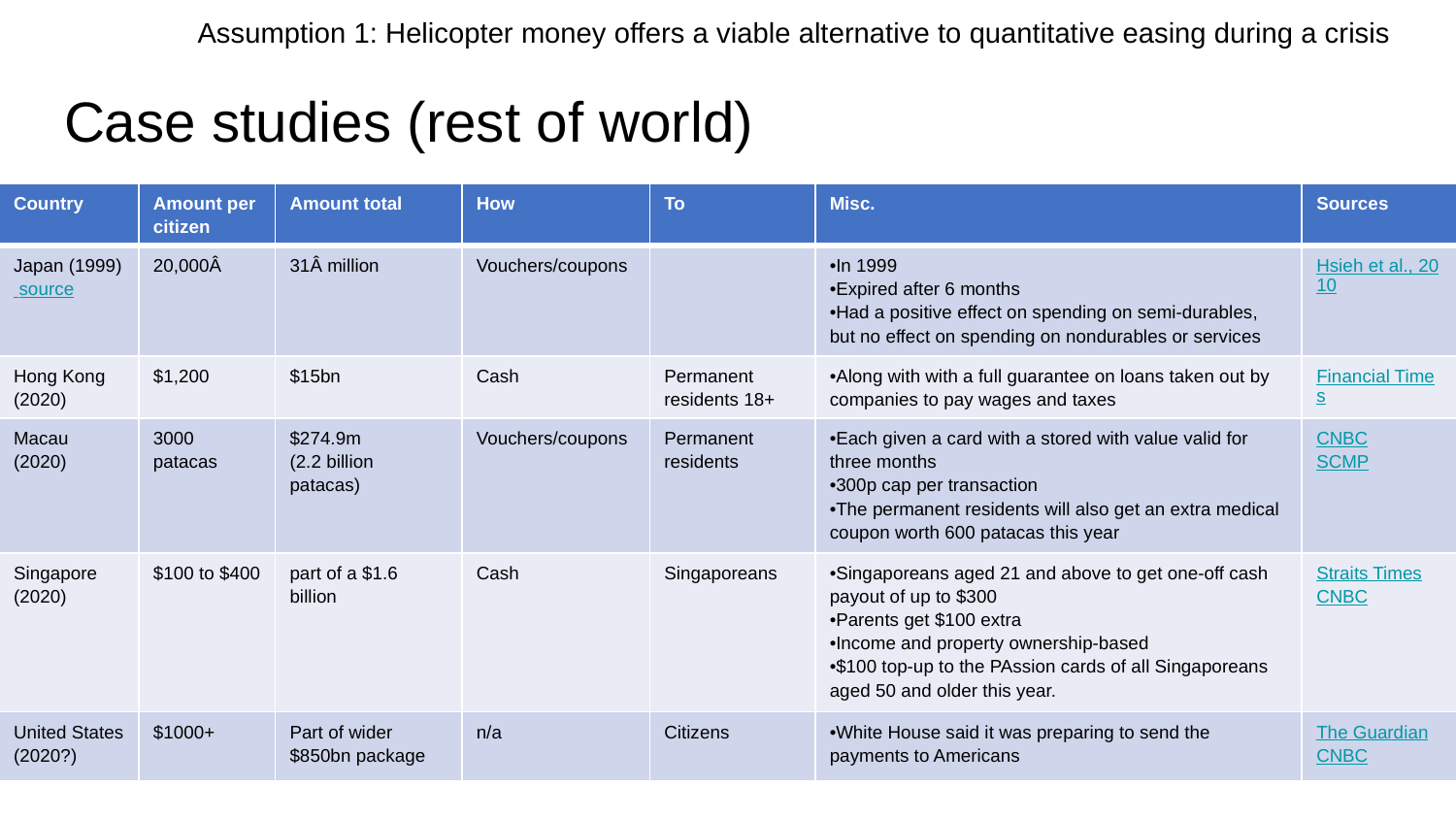

Assumption 1: Helicopter money offers a viable alternative to quantitative easing during a crisis
# Case studies (rest of world)
| Country | Amount per citizen | Amount total | How | To | Misc. | Sources |
| --- | --- | --- | --- | --- | --- | --- |
| Japan (1999) source | 20,000Â | 31Â million | Vouchers/coupons |  | •In 1999 •Expired after 6 months •Had a positive effect on spending on semi-durables, but no effect on spending on nondurables or services | Hsieh et al., 2010 |
| Hong Kong (2020) | $1,200 | $15bn | Cash | Permanent residents 18+ | •Along with with a full guarantee on loans taken out by companies to pay wages and taxes | Financial Times |
| Macau (2020) | 3000 patacas | $274.9m (2.2 billion patacas) | Vouchers/coupons | Permanent residents | •Each given a card with a stored with value valid for three months •300p cap per transaction •The permanent residents will also get an extra medical coupon worth 600 patacas this year | CNBC SCMP |
| Singapore (2020) | $100 to $400 | part of a $1.6 billion | Cash | Singaporeans | •Singaporeans aged 21 and above to get one-off cash payout of up to $300 •Parents get $100 extra •Income and property ownership-based •$100 top-up to the PAssion cards of all Singaporeans aged 50 and older this year. | Straits Times CNBC |
| United States (2020?) | $1000+ | Part of wider $850bn package | n/a | Citizens | •White House said it was preparing to send the payments to Americans | The Guardian CNBC |